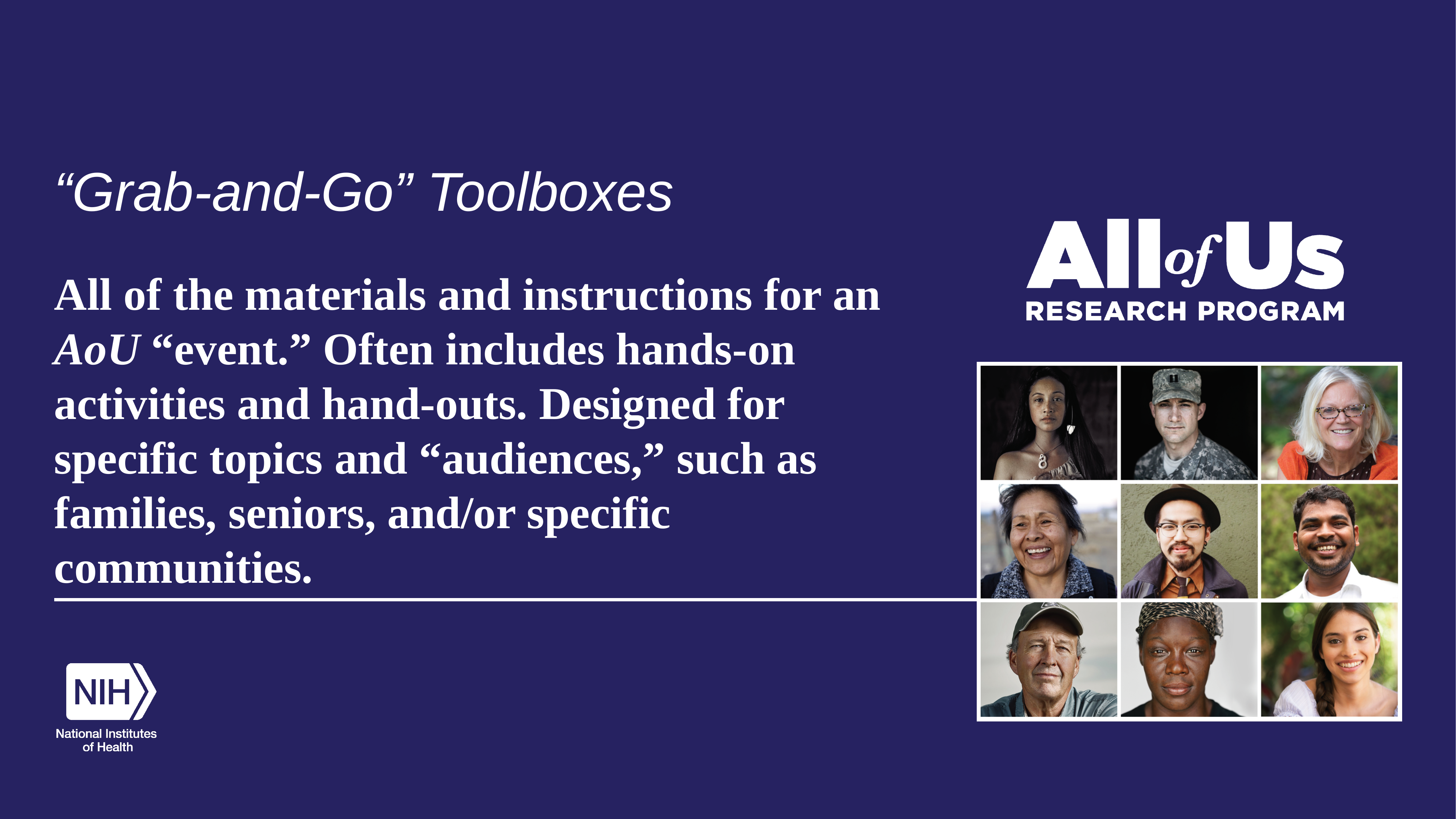

“Grab-and-Go” Toolboxes
# All of the materials and instructions for an AoU “event.” Often includes hands-on activities and hand-outs. Designed for specific topics and “audiences,” such as families, seniors, and/or specific communities.